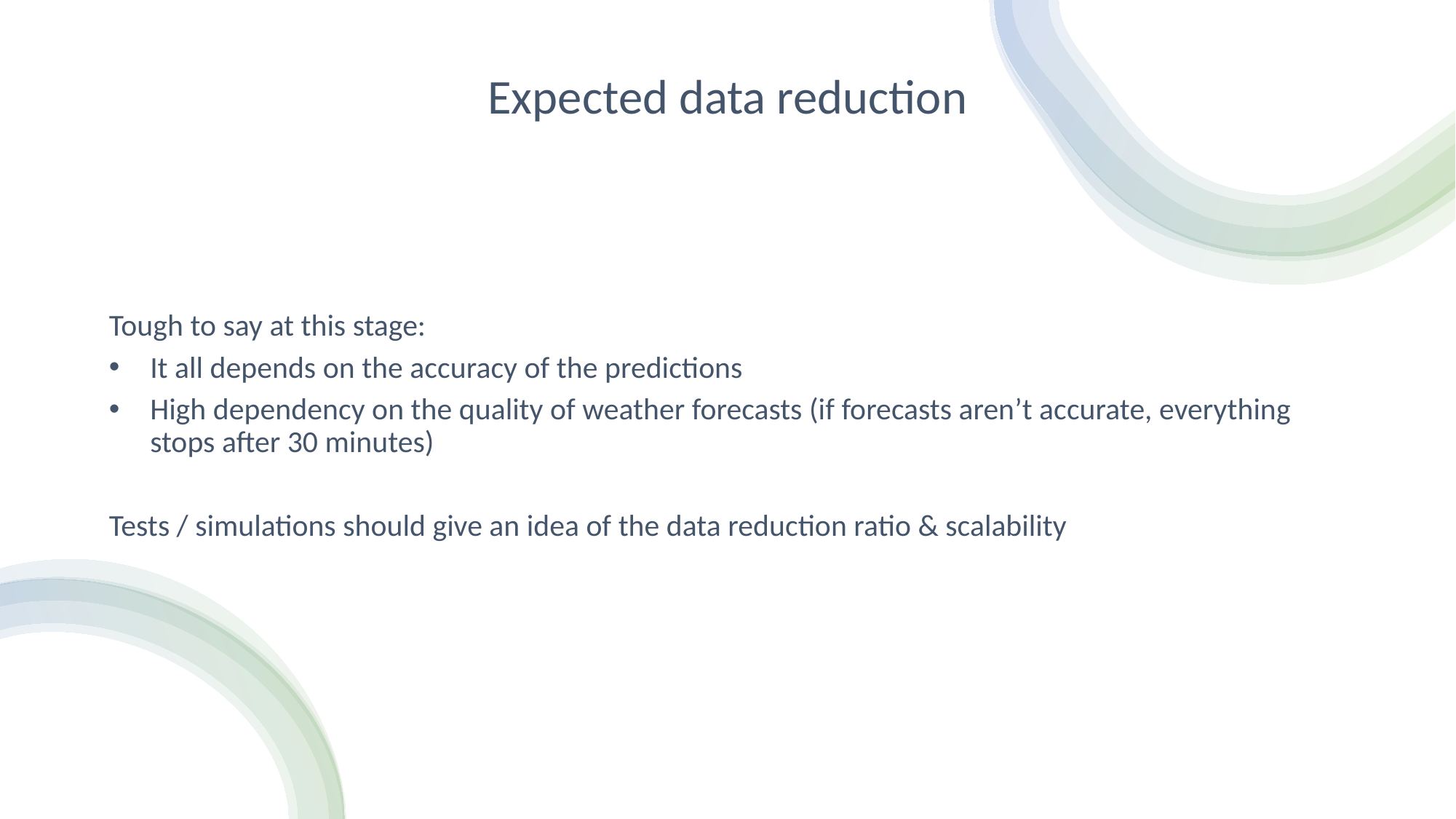

Expected data reduction

Tough to say at this stage:
It all depends on the accuracy of the predictions
High dependency on the quality of weather forecasts (if forecasts aren’t accurate, everything stops after 30 minutes)

Tests / simulations should give an idea of the data reduction ratio & scalability